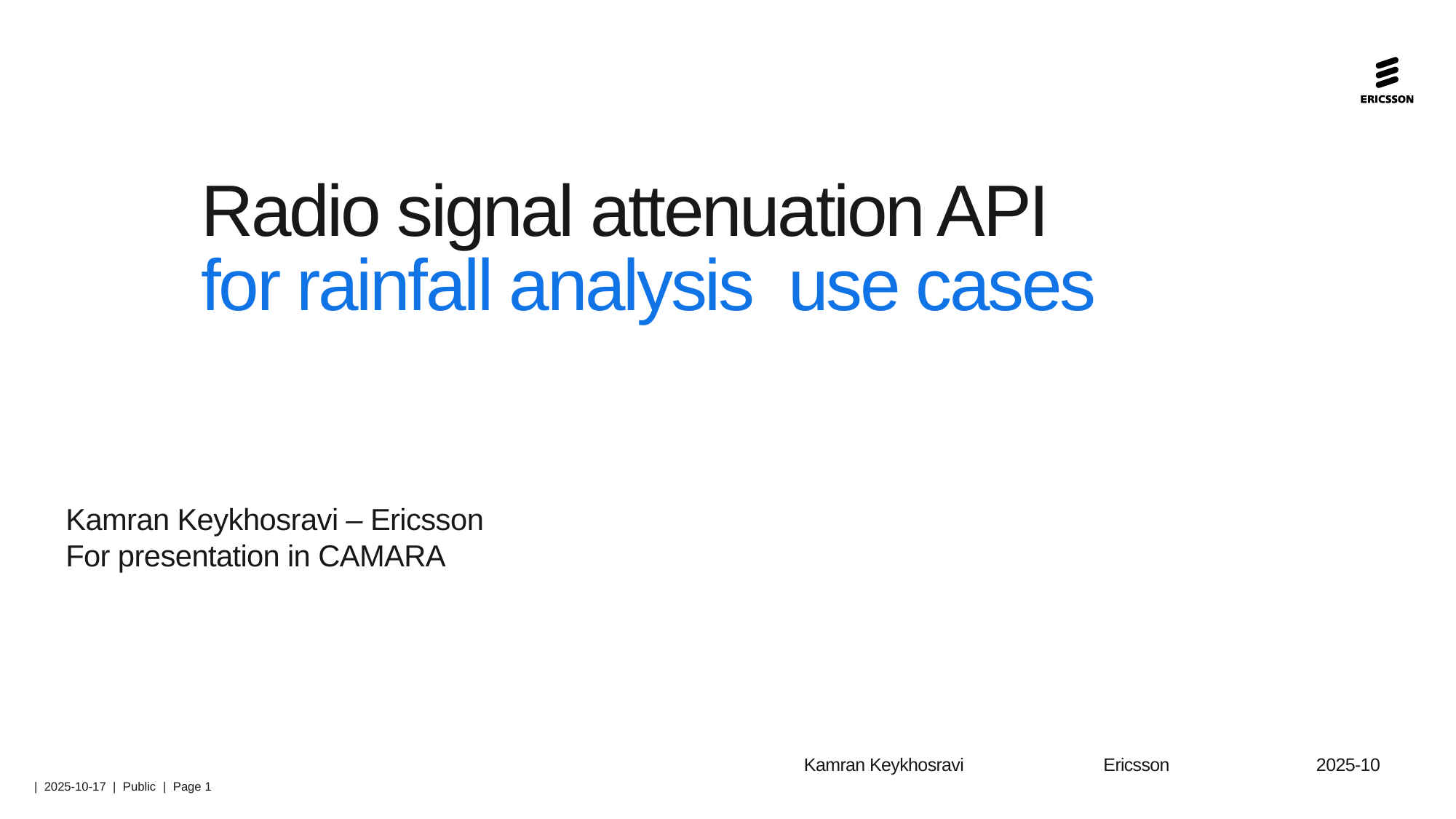

# Radio signal attenuation API for rainfall analysis  use cases
Kamran Keykhosravi – Ericsson
For presentation in CAMARA
Kamran Keykhosravi
Ericsson
2025-10